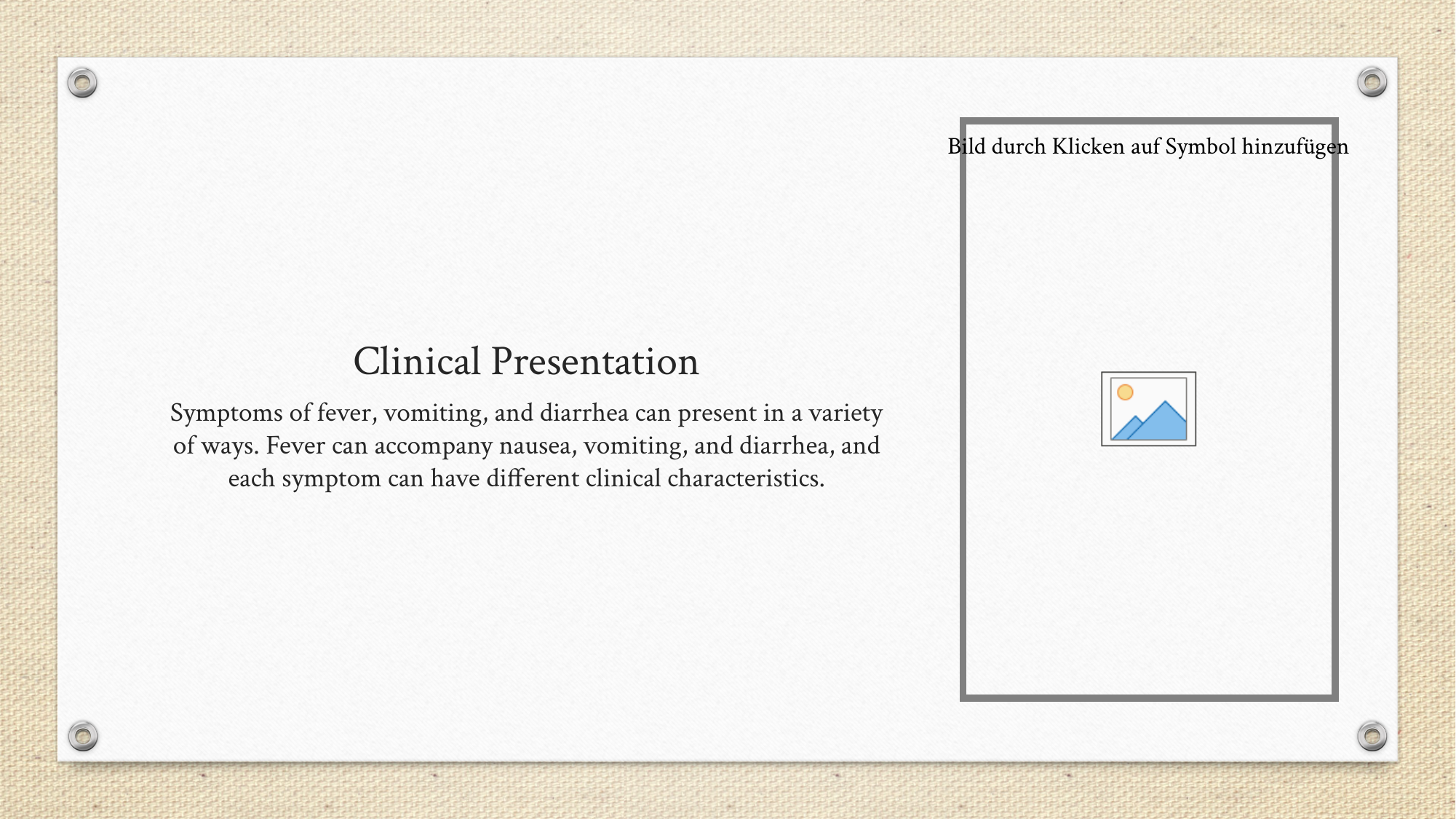

# Clinical Presentation
Symptoms of fever, vomiting, and diarrhea can present in a variety of ways. Fever can accompany nausea, vomiting, and diarrhea, and each symptom can have different clinical characteristics.